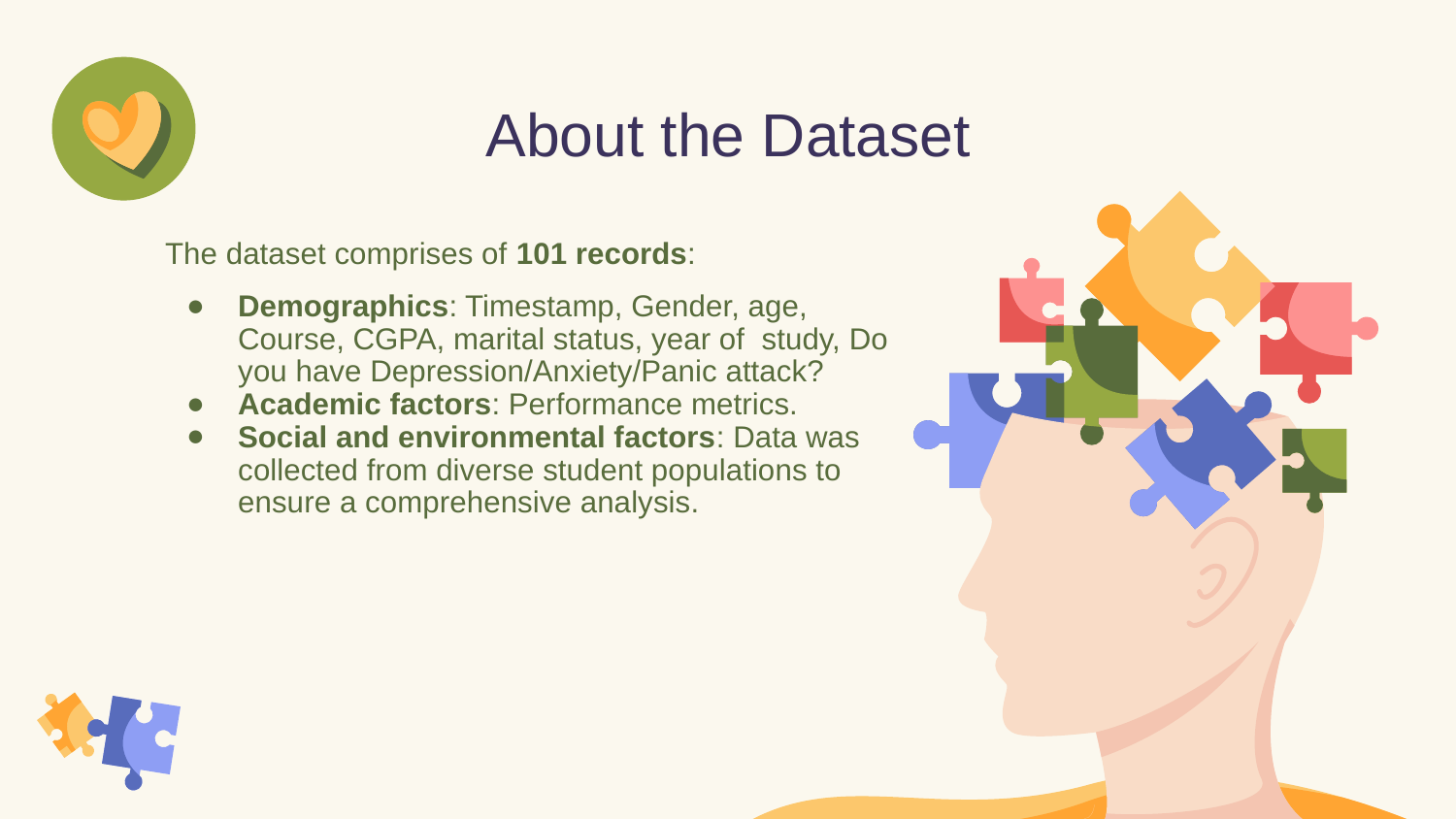

# About the Dataset

The dataset comprises of 101 records:
Demographics: Timestamp, Gender, age, Course, CGPA, marital status, year of  study, Do you have Depression/Anxiety/Panic attack?
Academic factors: Performance metrics.
Social and environmental factors: Data was collected from diverse student populations to ensure a comprehensive analysis.